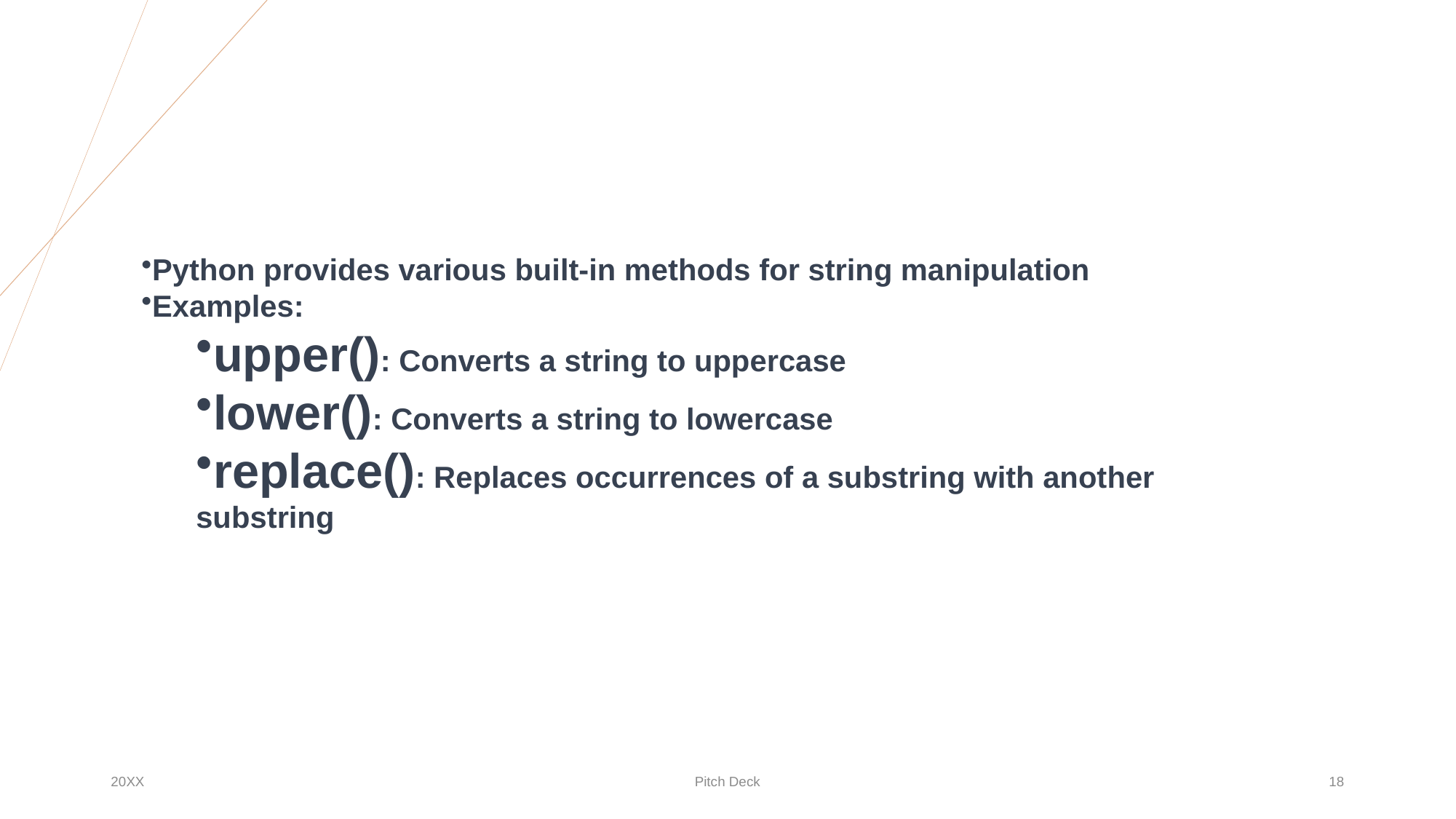

Python provides various built-in methods for string manipulation
Examples:
upper(): Converts a string to uppercase
lower(): Converts a string to lowercase
replace(): Replaces occurrences of a substring with another substring

20XX
Pitch Deck
18